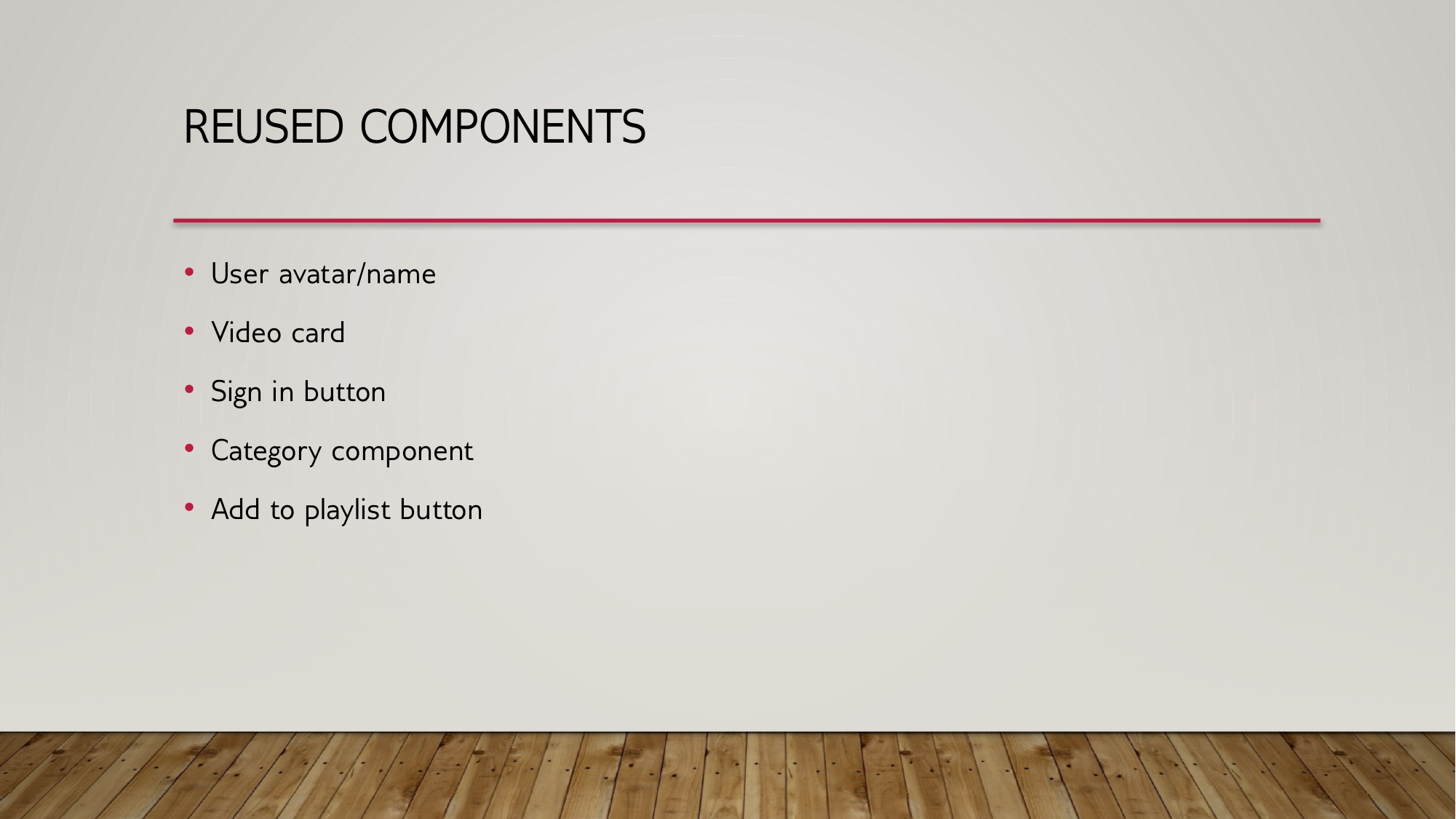

# REUSED COMPONENTS
User avatar/name
Video card
Sign in button
Category component
Add to playlist button